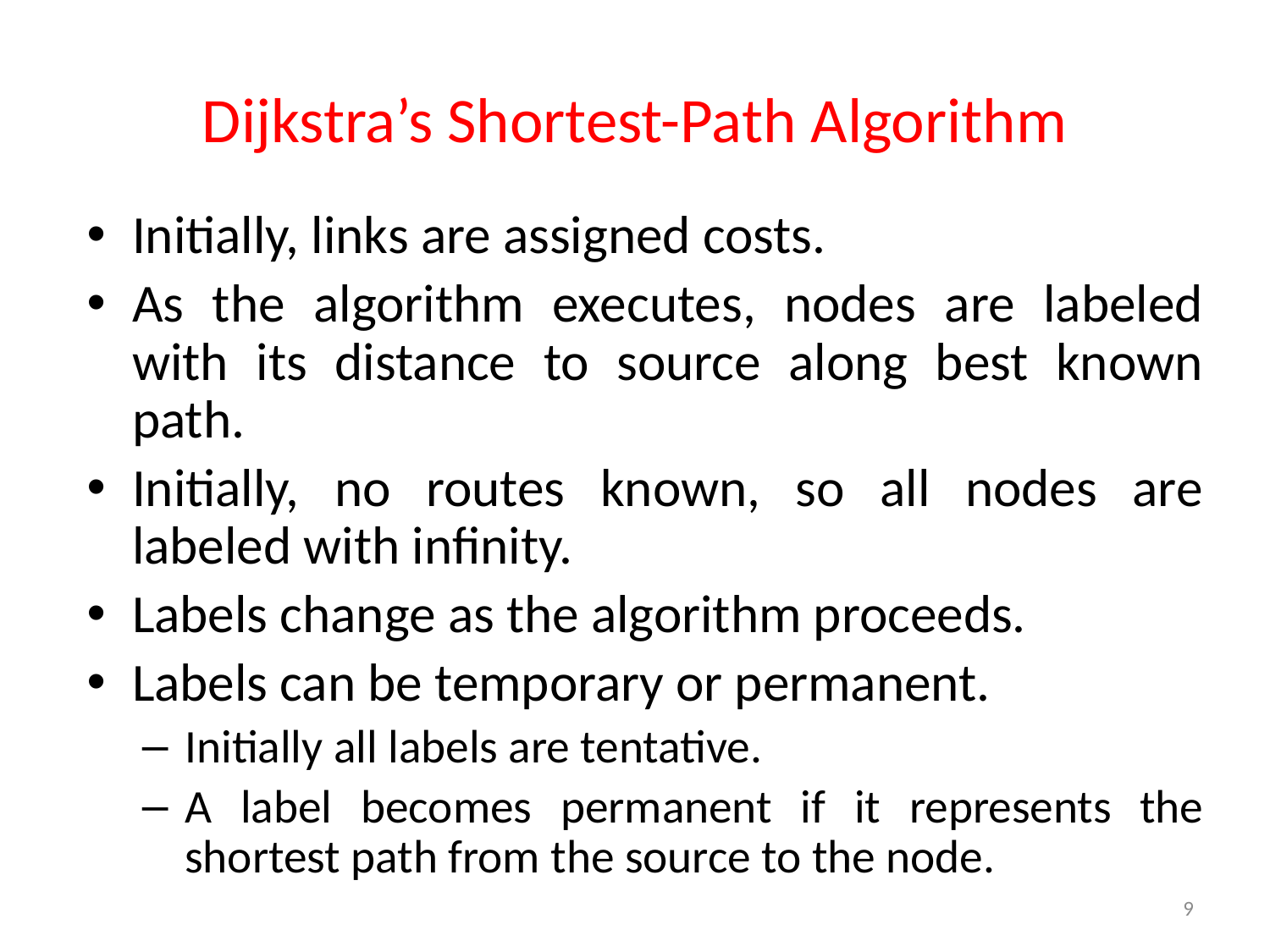

# Dijkstra’s Shortest-Path Algorithm
Initially, links are assigned costs.
As the algorithm executes, nodes are labeled with its distance to source along best known path.
Initially, no routes known, so all nodes are labeled with infinity.
Labels change as the algorithm proceeds.
Labels can be temporary or permanent.
Initially all labels are tentative.
A label becomes permanent if it represents the shortest path from the source to the node.

9